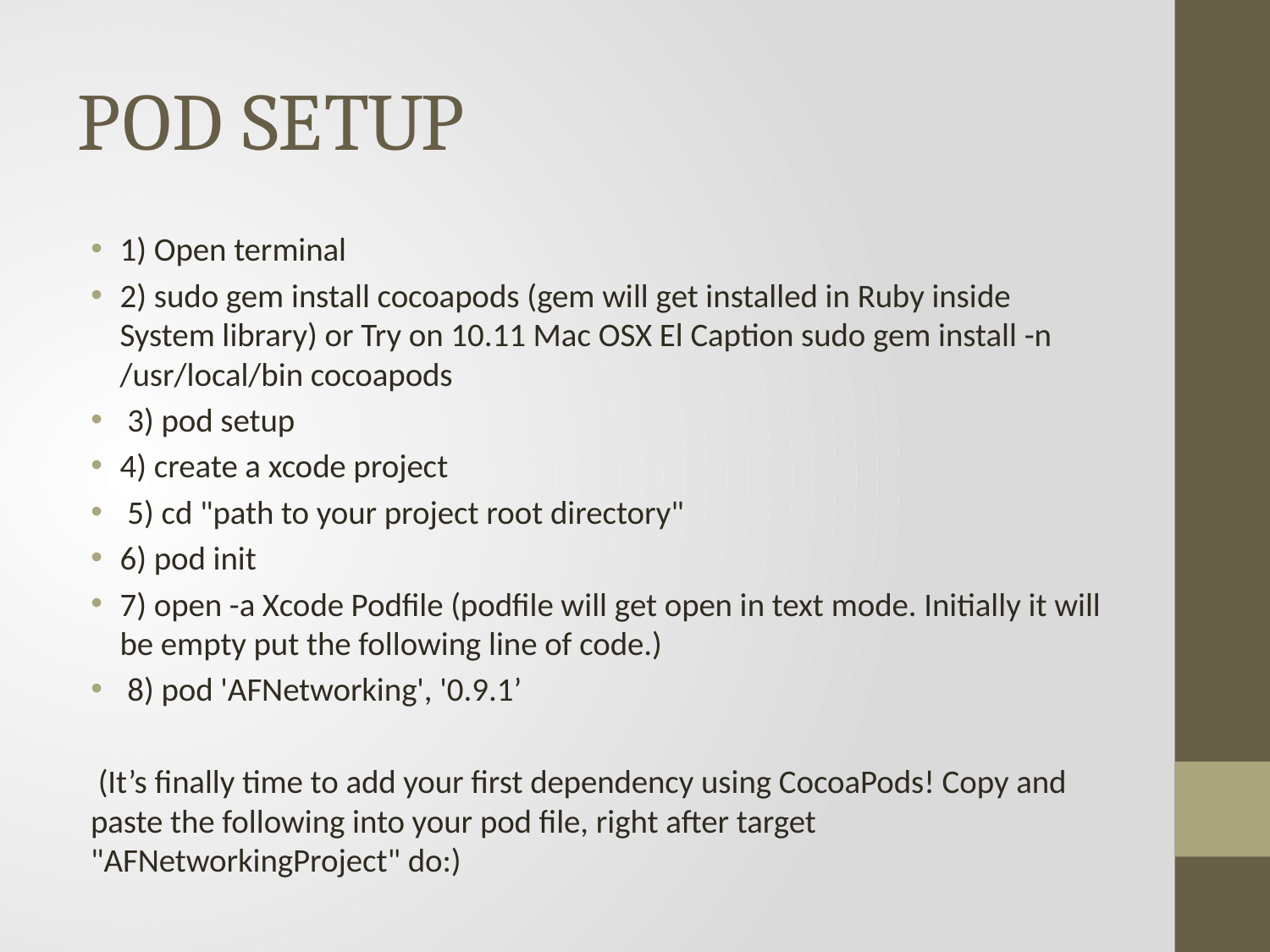

# POD SETUP
1) Open terminal
2) sudo gem install cocoapods (gem will get installed in Ruby inside System library) or Try on 10.11 Mac OSX El Caption sudo gem install -n /usr/local/bin cocoapods
 3) pod setup
4) create a xcode project
 5) cd "path to your project root directory"
6) pod init
7) open -a Xcode Podfile (podfile will get open in text mode. Initially it will be empty put the following line of code.)
 8) pod 'AFNetworking', '0.9.1’

 (It’s finally time to add your first dependency using CocoaPods! Copy and paste the following into your pod file, right after target "AFNetworkingProject" do:)